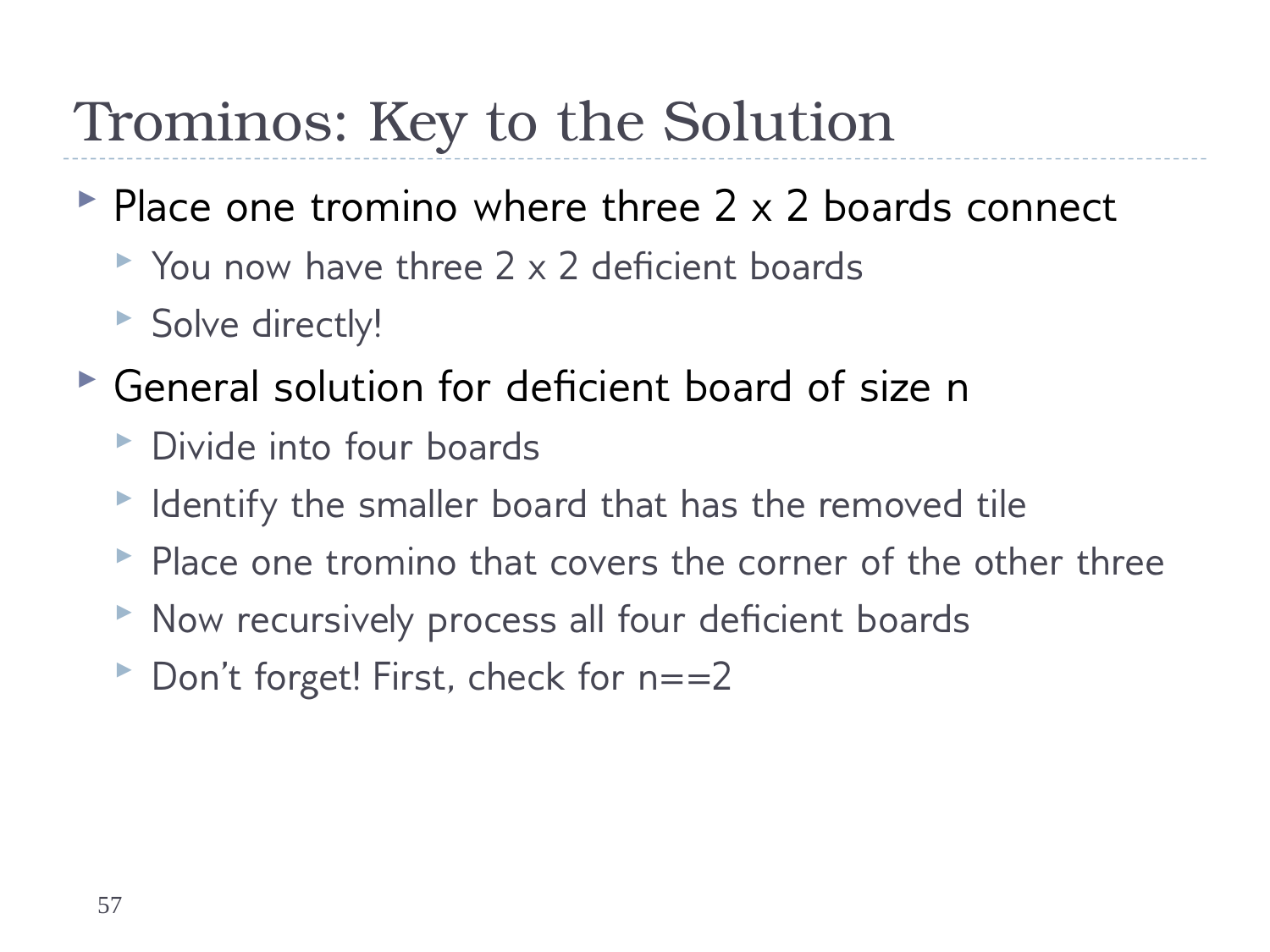

# Trominos: Key to the Solution
Place one tromino where three 2 x 2 boards connect
You now have three 2 x 2 deficient boards
Solve directly!
General solution for deficient board of size n
Divide into four boards
Identify the smaller board that has the removed tile
Place one tromino that covers the corner of the other three
Now recursively process all four deficient boards
Don’t forget! First, check for n==2
57